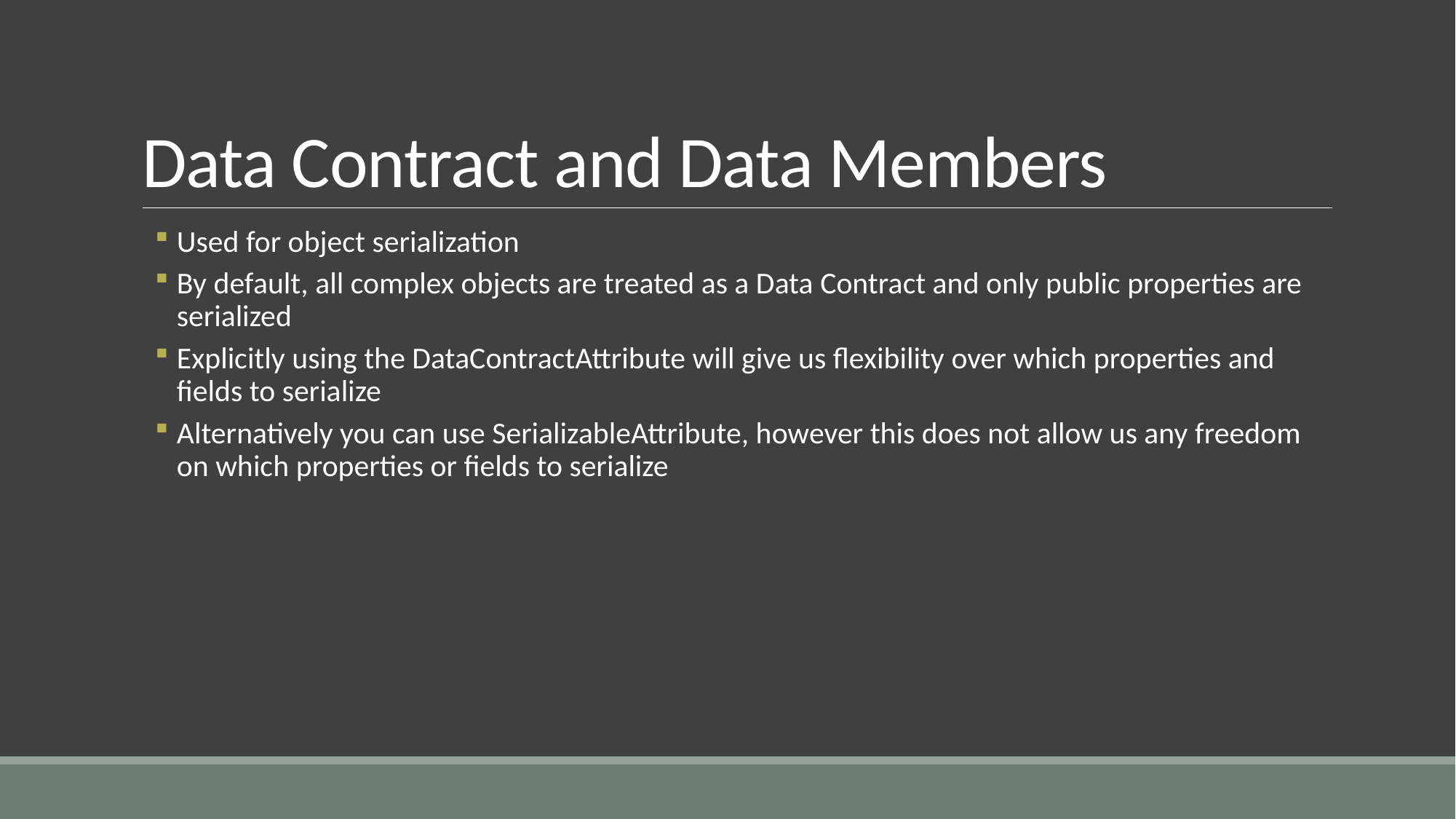

# Data Contract and Data Members
Used for object serialization
By default, all complex objects are treated as a Data Contract and only public properties are serialized
Explicitly using the DataContractAttribute will give us flexibility over which properties and fields to serialize
Alternatively you can use SerializableAttribute, however this does not allow us any freedom on which properties or fields to serialize